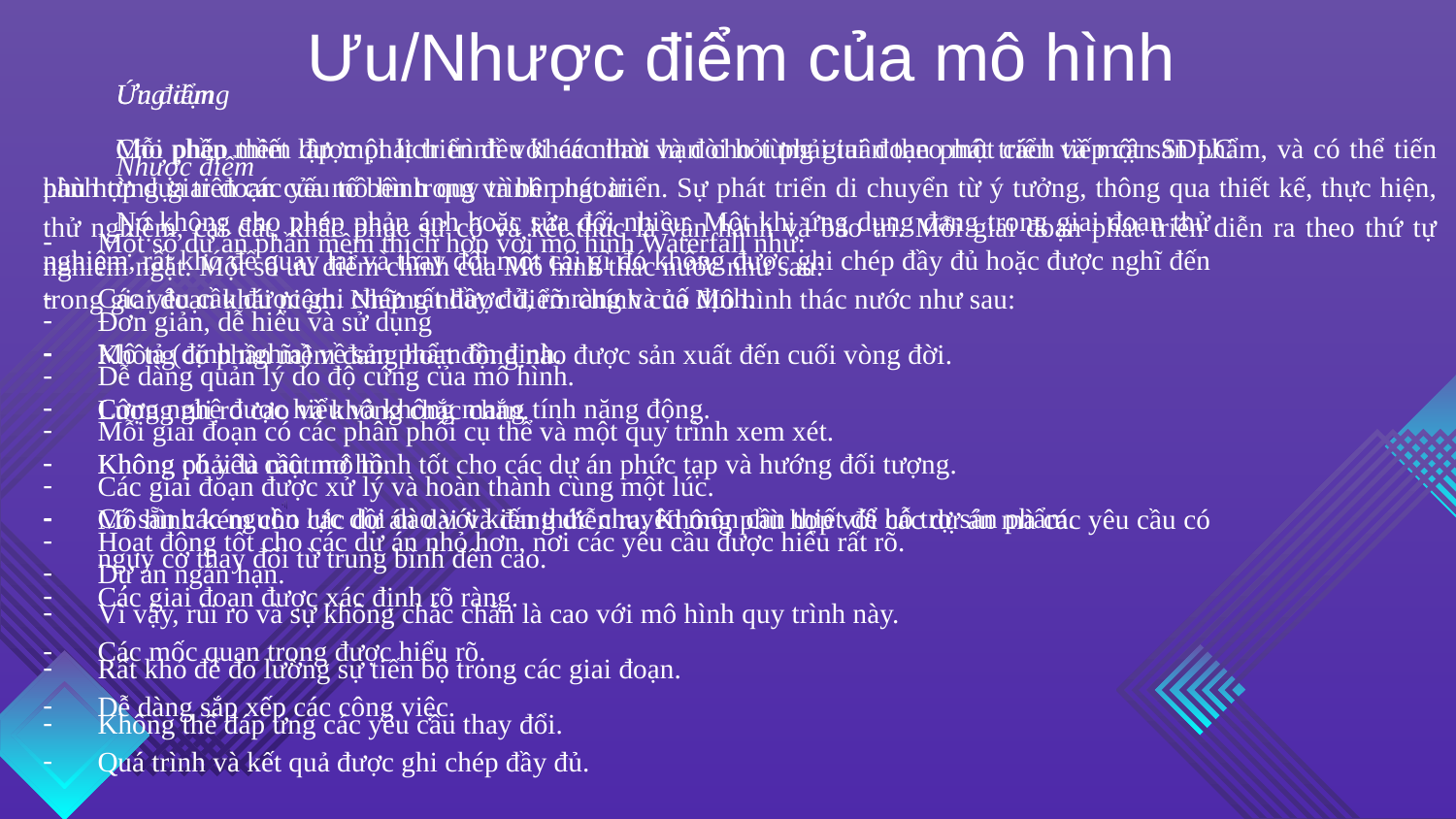

# Ưu/Nhược điểm của mô hình
Ưu điểm
Cho phép thiết lập một lịch trình với các thời hạn cho từng giai đoạn phát triển và một sản phẩm, và có thể tiến hành từng giai đoạn của mô hình quy trình phát triển. Sự phát triển di chuyển từ ý tưởng, thông qua thiết kế, thực hiện, thử nghiệm, cài đặt, khắc phục sự cố và kết thúc là vận hành và bảo trì. Mỗi giai đoạn phát triển diễn ra theo thứ tự nghiêm ngặt. Một số ưu điểm chính của Mô hình thác nước như sau:
Đơn giản, dễ hiểu và sử dụng
Dễ dàng quản lý do độ cứng của mô hình.
Mỗi giai đoạn có các phân phối cụ thể và một quy trình xem xét.
Các giai đoạn được xử lý và hoàn thành cùng một lúc.
Hoạt động tốt cho các dự án nhỏ hơn, nơi các yêu cầu được hiểu rất rõ.
Các giai đoạn được xác định rõ ràng.
Các mốc quan trọng được hiểu rõ.
Dễ dàng sắp xếp các công việc.
Quá trình và kết quả được ghi chép đầy đủ.
Ứng dụng
Mỗi phần mềm được phát triển đều khác nhau và đòi hỏi phải tuân theo một cách tiếp cận SDLC phù hợp dựa trên các yếu tố bên trong và bên ngoài.
Một số dự án phần mềm thích hợp với mô hình Waterfall như:
Các yêu cầu được ghi chép rất đầy đủ, rõ ràng và cố định.
Mô tả (định nghĩa) về sản phẩm ổn định.
Công nghệ được hiểu và không mang tính năng động.
Không có yêu cầu mơ hồ.
Có sẵn các nguồn lực dồi dào với kiến thức chuyên môn cần thiết để hỗ trợ sản phẩm.
Dự án ngắn hạn.
Nhược điểm
Nó không cho phép phản ánh hoặc sửa đổi nhiều. Một khi ứng dụng đang trong giai đoạn thử nghiệm, rất khó để quay lại và thay đổi một cái gì đó không được ghi chép đầy đủ hoặc được nghĩ đến trong giai đoạn khái niệm. Những nhược điểm chính của Mô hình thác nước như sau:
Không có phần mềm đang hoạt động nào được sản xuất đến cuối vòng đời.
Lượng rủi ro cao và không chắc chắn.
Không phải là một mô hình tốt cho các dự án phức tạp và hướng đối tượng.
Mô hình kém cho các dự án dài và đang diễn ra. Không phù hợp với các dự án mà các yêu cầu có nguy cơ thay đổi từ trung bình đến cao.
Vì vậy, rủi ro và sự không chắc chắn là cao với mô hình quy trình này.
Rất khó để đo lường sự tiến bộ trong các giai đoạn.
Không thể đáp ứng các yêu cầu thay đổi.